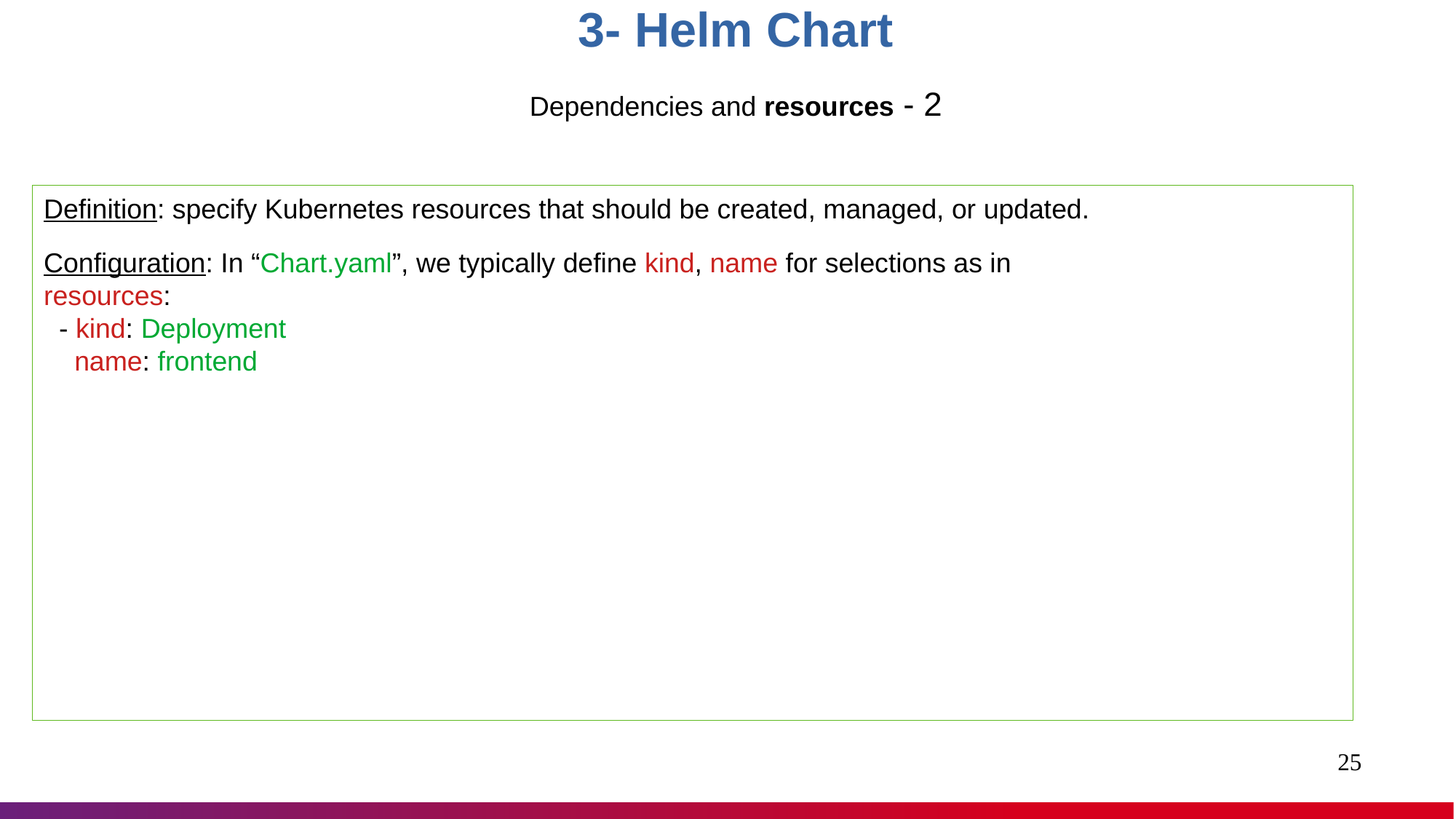

3- Helm Chart
Dependencies and resources - 2
Definition: specify Kubernetes resources that should be created, managed, or updated.
Configuration: In “Chart.yaml”, we typically define kind, name for selections as in
resources:
  - kind: Deployment
    name: frontend

25